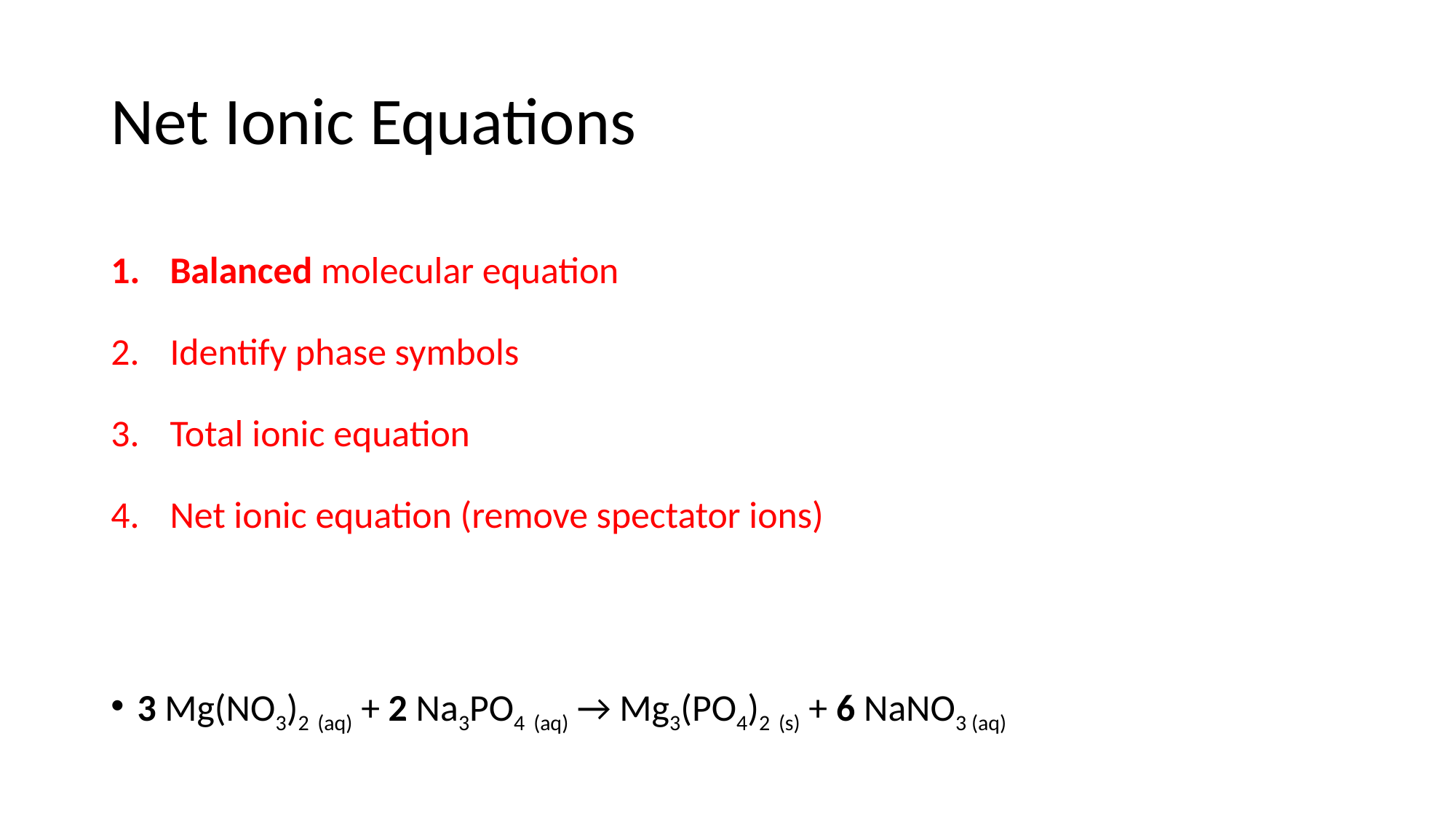

# Net Ionic Equations
Balanced molecular equation
Identify phase symbols
Total ionic equation
Net ionic equation (remove spectator ions)

3 Mg(NO3)2 (aq) + 2 Na3PO4 (aq) → Mg3(PO4)2 (s) + 6 NaNO3 (aq)